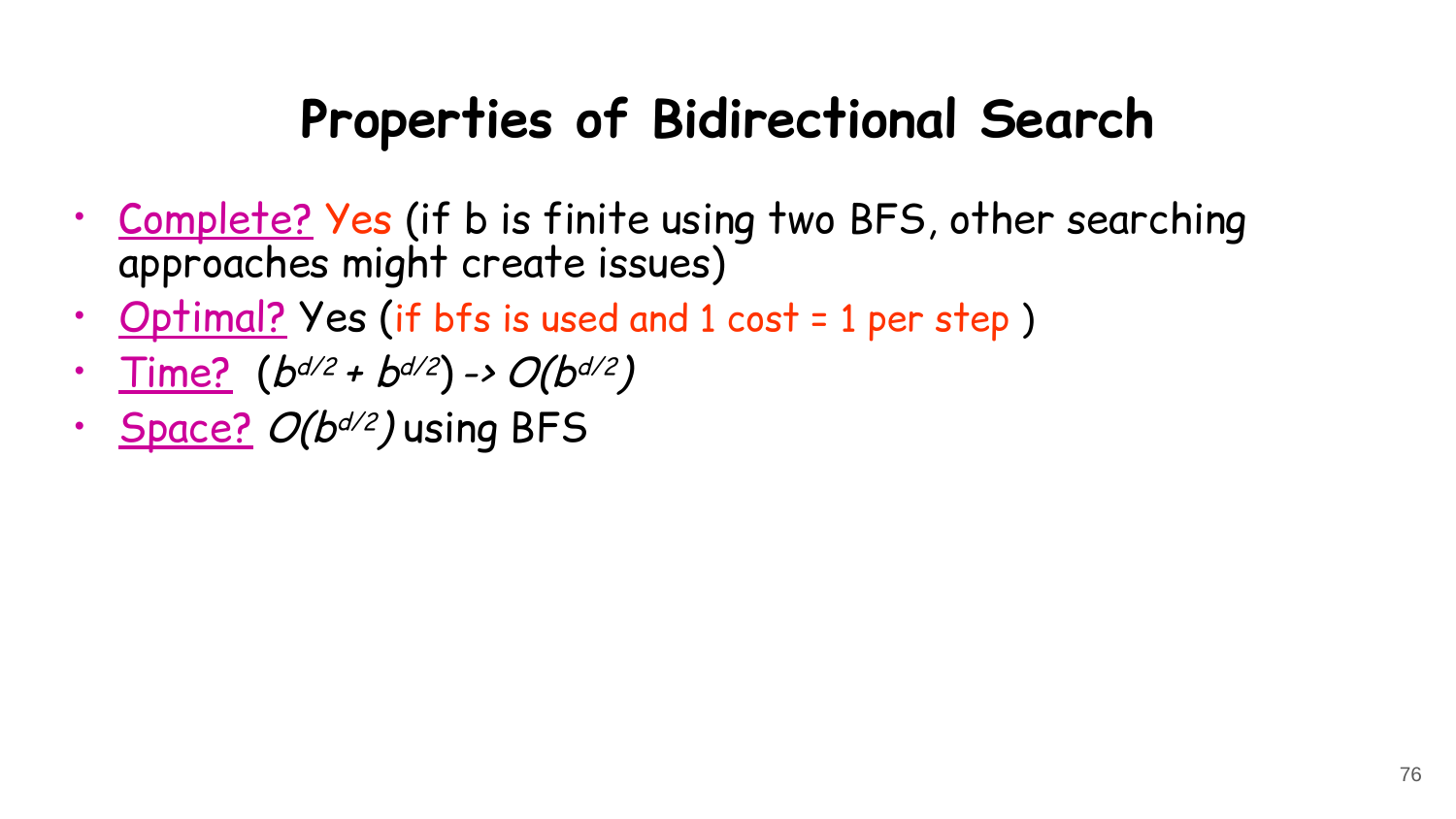

# Properties of Bidirectional Search

Complete? Yes (if b is finite using two BFS, other searching approaches might create issues)
Optimal? Yes (if bfs is used and 1 cost = 1 per step )
Time?  (bd/2 + bd/2) -> O(bd/2)
Space? O(bd/2) using BFS

76